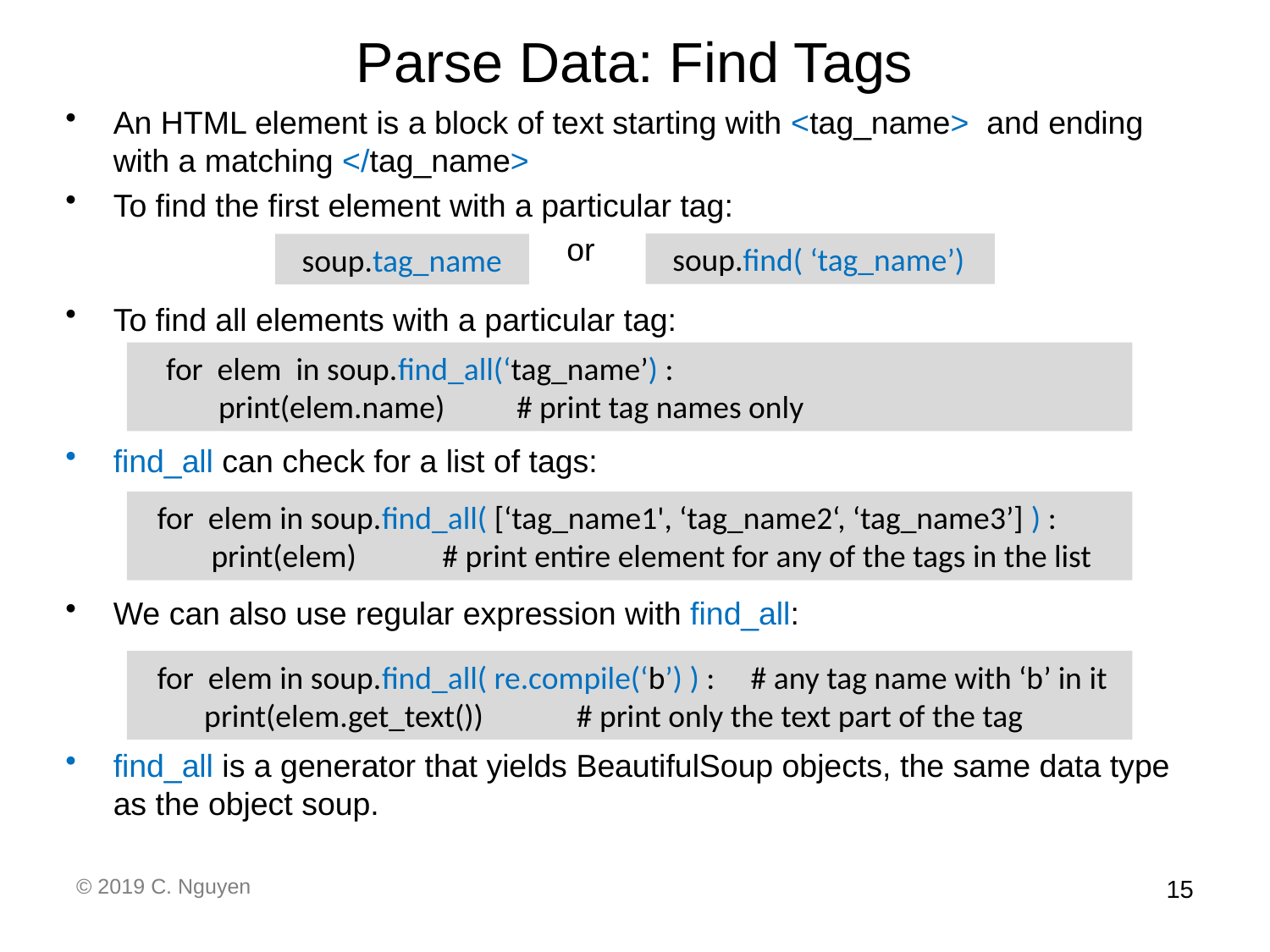

# Parse Data: Find Tags
An HTML element is a block of text starting with <tag_name>  and ending with a matching </tag_name>
To find the first element with a particular tag:
	                                                   or
To find all elements with a particular tag:

find_all can check for a list of tags:

We can also use regular expression with find_all:

find_all is a generator that yields BeautifulSoup objects, the same data type as the object soup.
  soup.find( ‘tag_name’)
  soup.tag_name
   for  elem  in soup.find_all(‘tag_name’) :
           print(elem.name)          # print tag names only
  for  elem in soup.find_all( [‘tag_name1', ‘tag_name2‘, ‘tag_name3’] ) :
          print(elem)            # print entire element for any of the tags in the list
  for  elem in soup.find_all( re.compile(‘b’) ) :     # any tag name with ‘b’ in it
         print(elem.get_text())             # print only the text part of the tag
© 2019 C. Nguyen
15